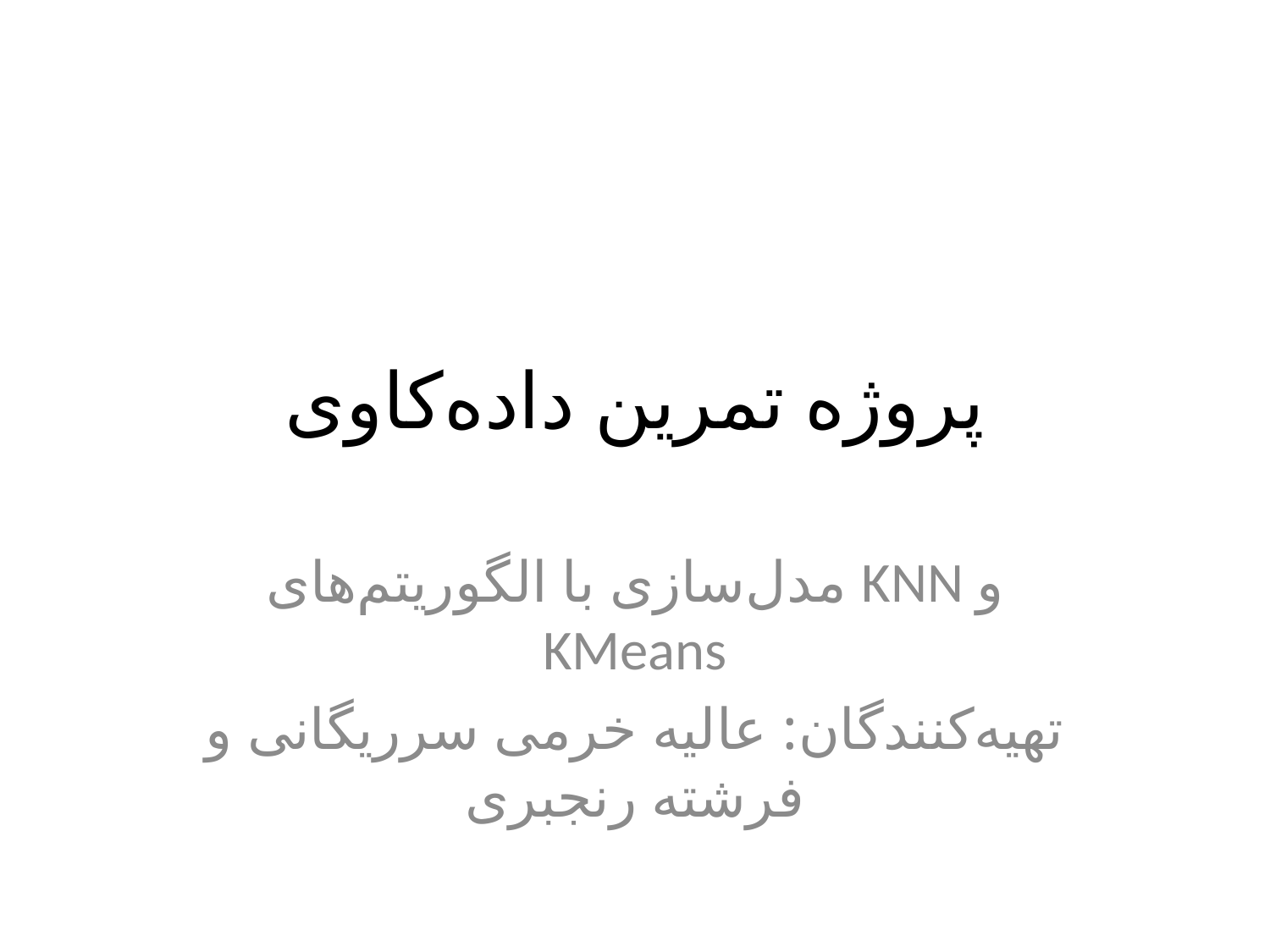

# پروژه تمرین داده‌کاوی
مدل‌سازی با الگوریتم‌های KNN و KMeans
تهیه‌کنندگان: عالیه خرمی سرریگانی و فرشته رنجبری